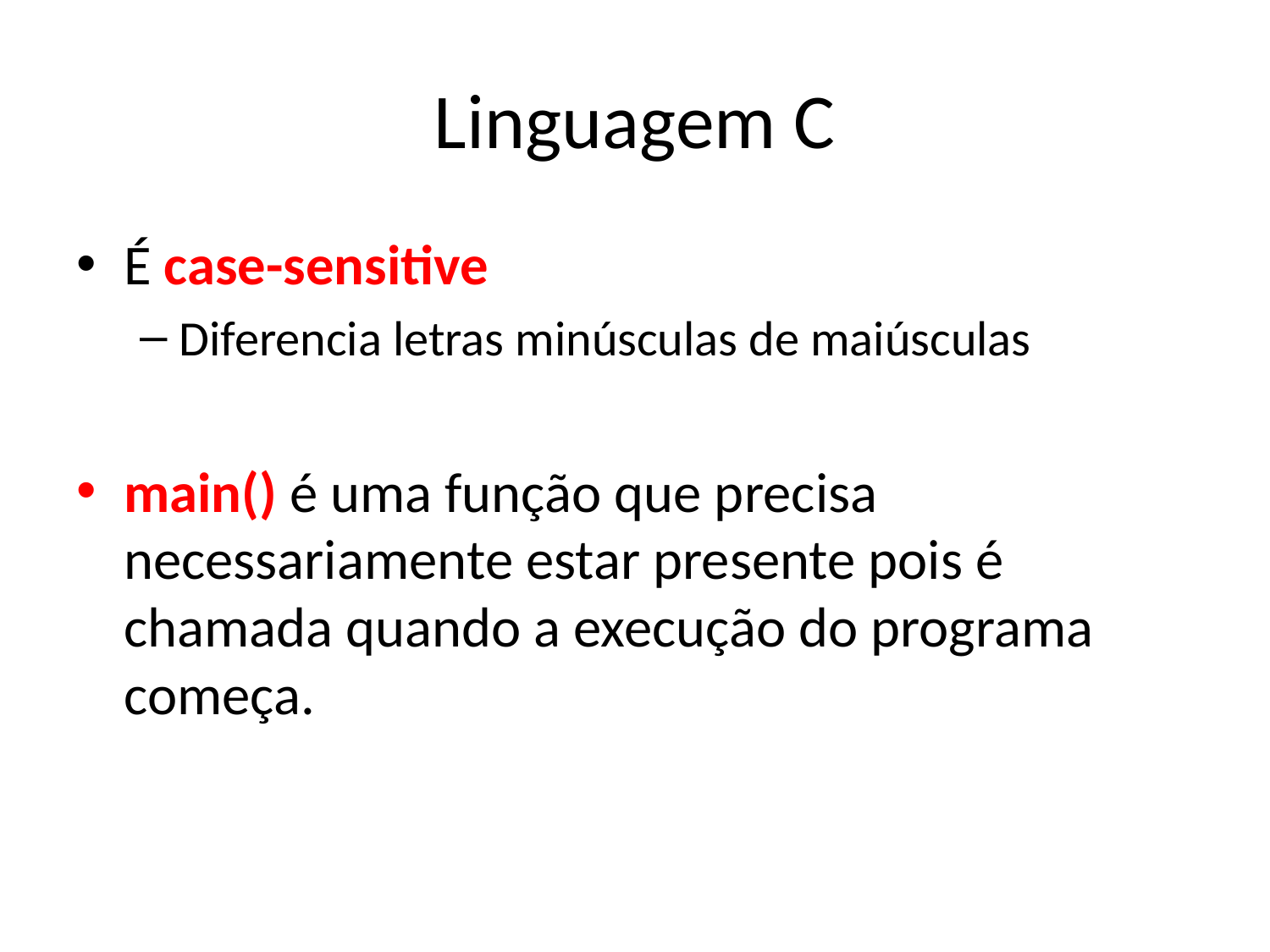

# Linguagem C
É case-sensitive
Diferencia letras minúsculas de maiúsculas

main() é uma função que precisa necessariamente estar presente pois é chamada quando a execução do programa começa.